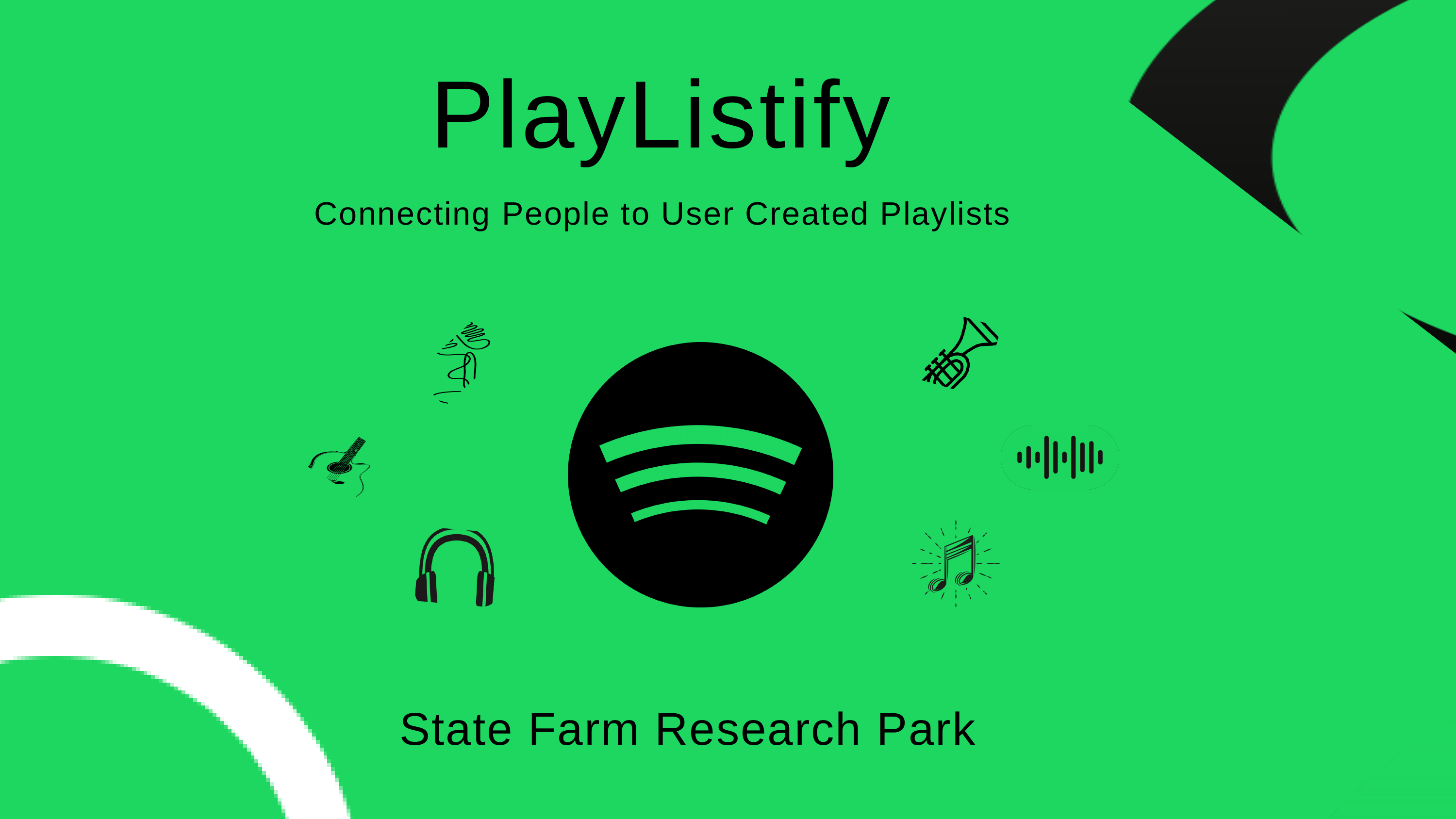

PlayListify
Connecting People to User Created Playlists

State Farm Research Park